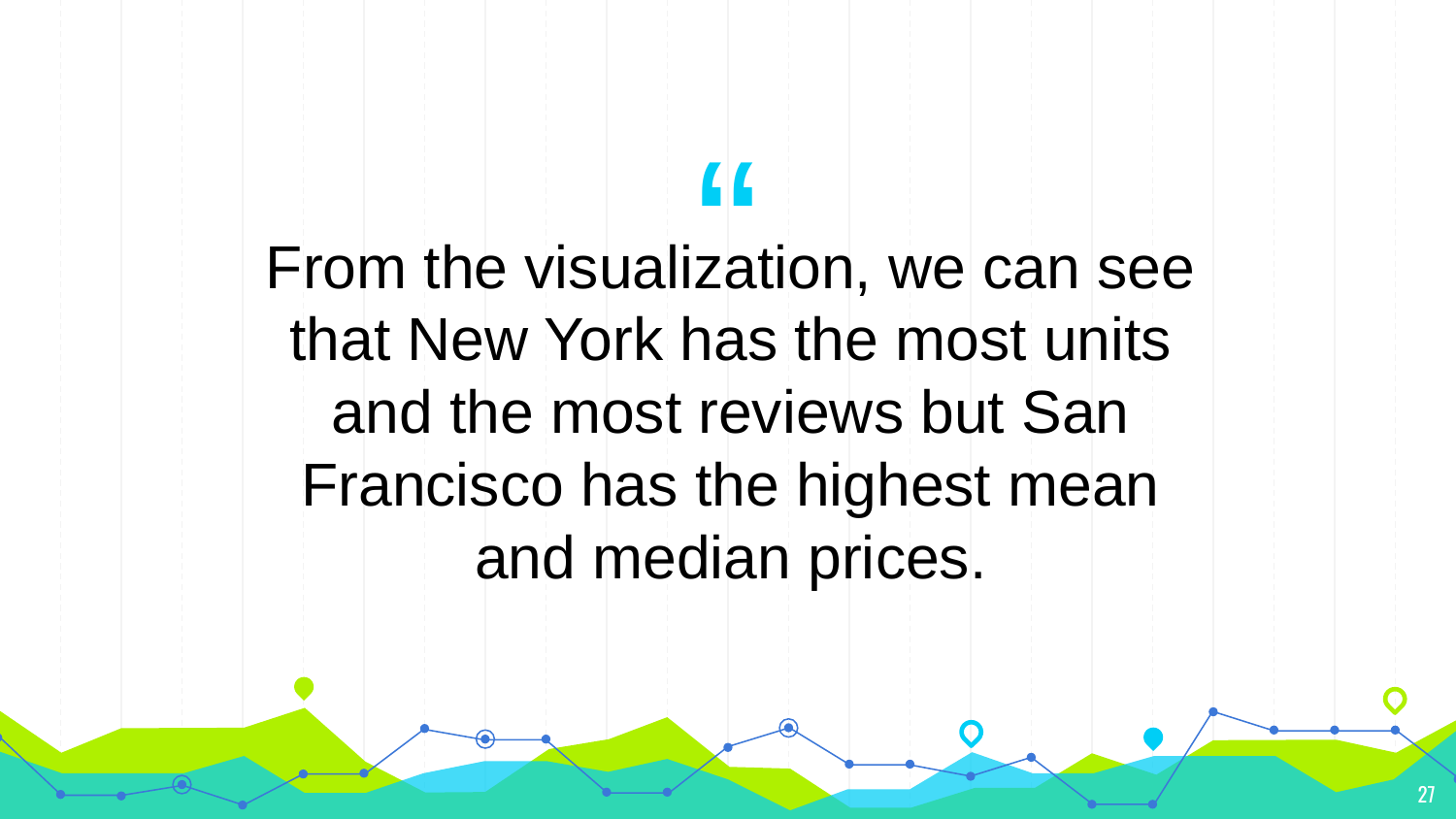

From the visualization, we can see that New York has the most units and the most reviews but San Francisco has the highest mean and median prices.
27